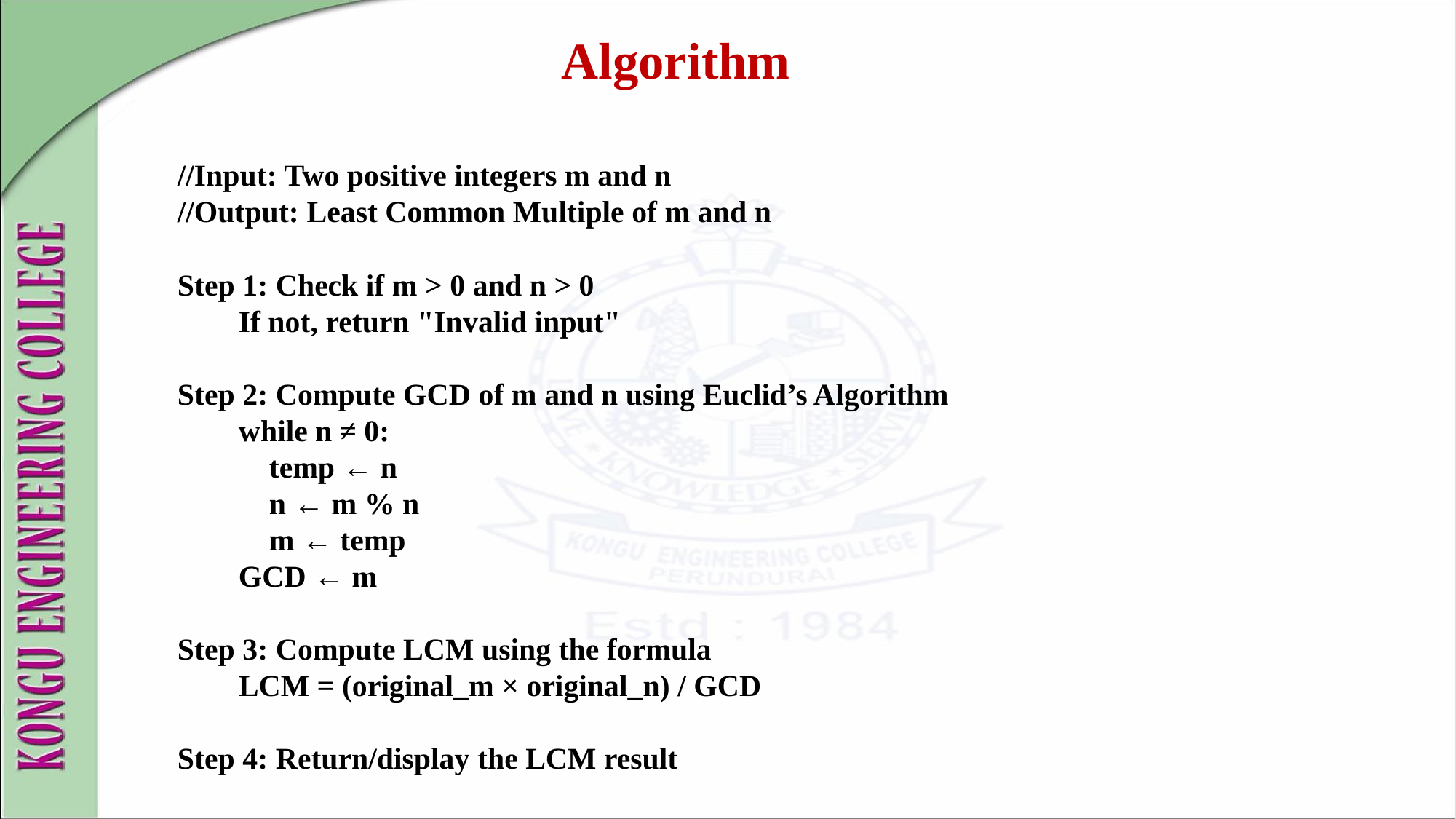

Algorithm

# //Input: Two positive integers m and n //Output: Least Common Multiple of m and n Step 1: Check if m > 0 and n > 0 If not, return "Invalid input" Step 2: Compute GCD of m and n using Euclid’s Algorithm while n ≠ 0: temp ← n n ← m % n m ← temp GCD ← m Step 3: Compute LCM using the formula LCM = (original_m × original_n) / GCD Step 4: Return/display the LCM result